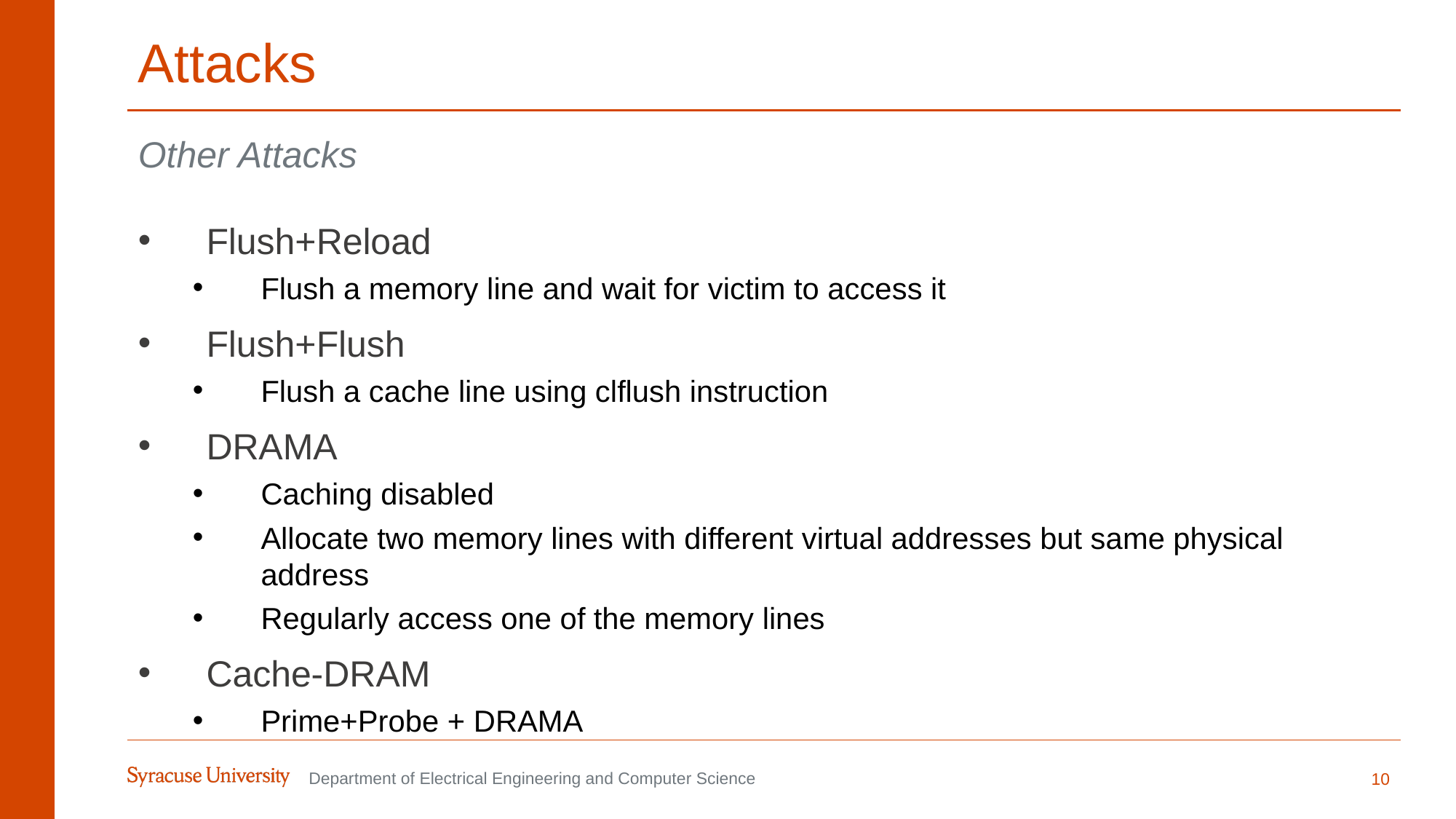

# Attacks
Other Attacks
Flush+Reload
Flush a memory line and wait for victim to access it
Flush+Flush
Flush a cache line using clflush instruction
DRAMA
Caching disabled
Allocate two memory lines with different virtual addresses but same physical address
Regularly access one of the memory lines
Cache-DRAM
Prime+Probe + DRAMA
Department of Electrical Engineering and Computer Science
10